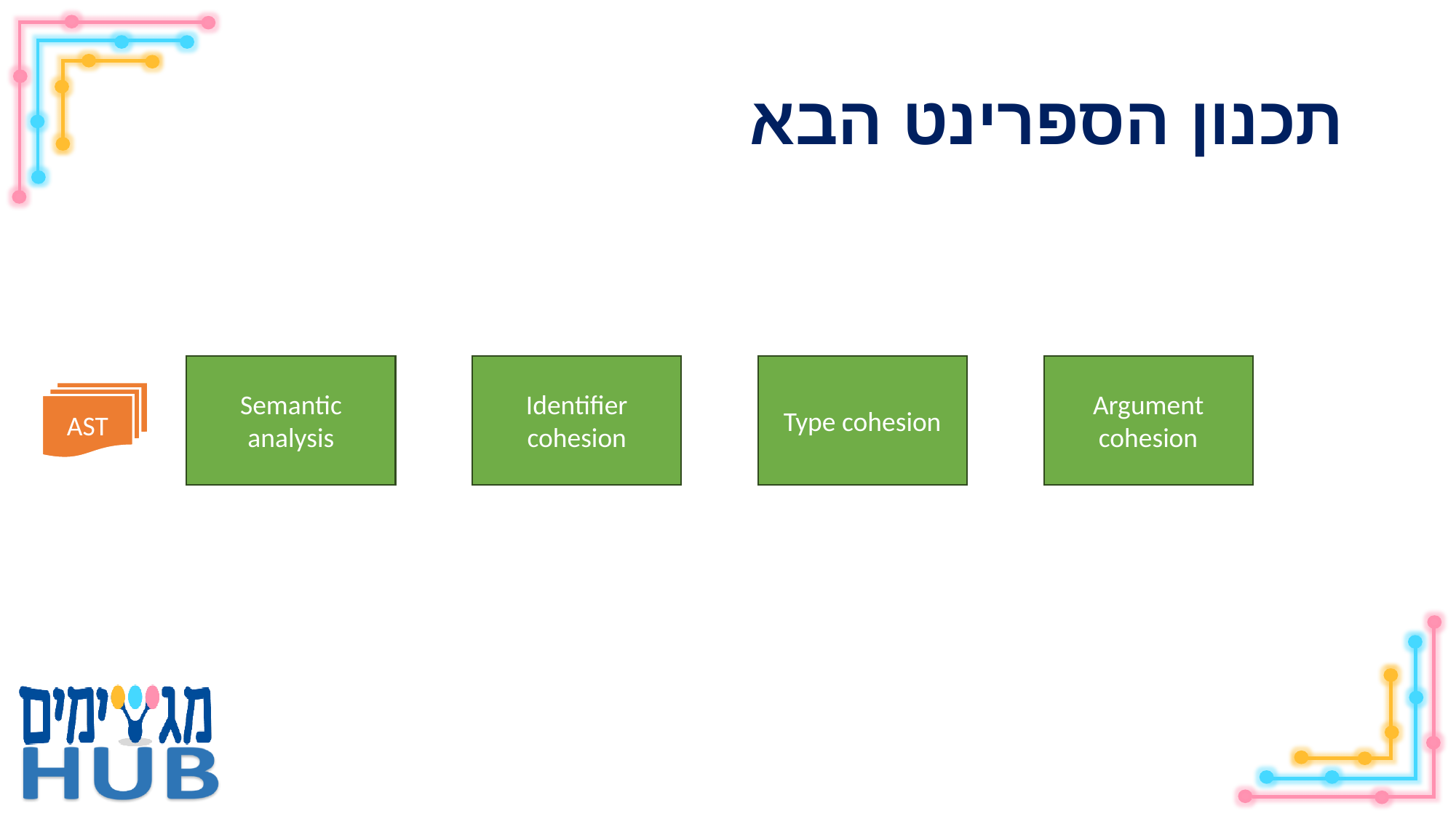

# תכנון הספרינט הבא
Semantic analysis
Identifier cohesion
Type cohesion
Argument cohesion
AST
?
!!
?
!!
?
!!
?
!!